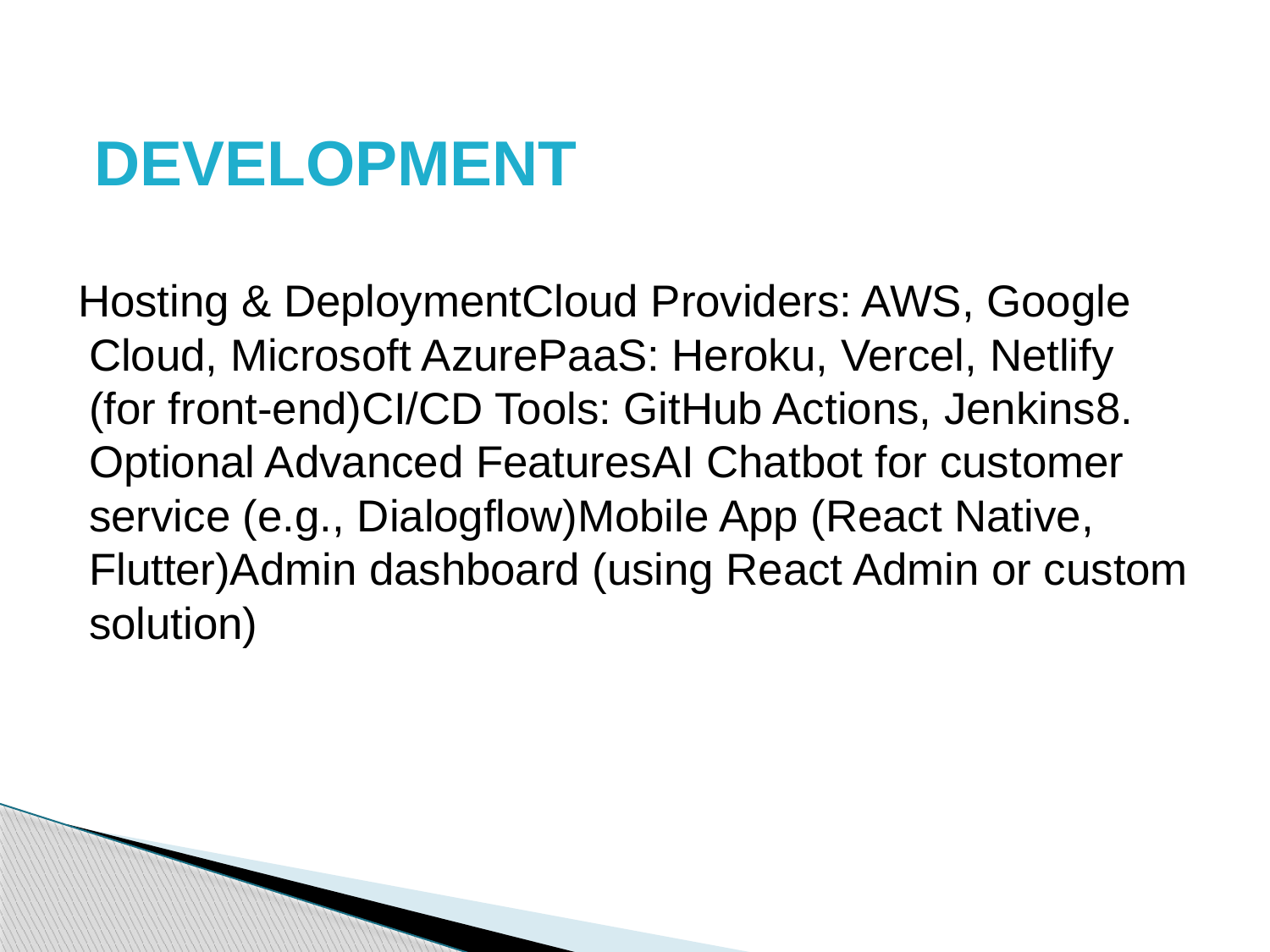

# DEVELOPMENT
  Hosting & DeploymentCloud Providers: AWS, Google Cloud, Microsoft AzurePaaS: Heroku, Vercel, Netlify (for front-end)CI/CD Tools: GitHub Actions, Jenkins8. Optional Advanced FeaturesAI Chatbot for customer service (e.g., Dialogflow)Mobile App (React Native, Flutter)Admin dashboard (using React Admin or custom solution)